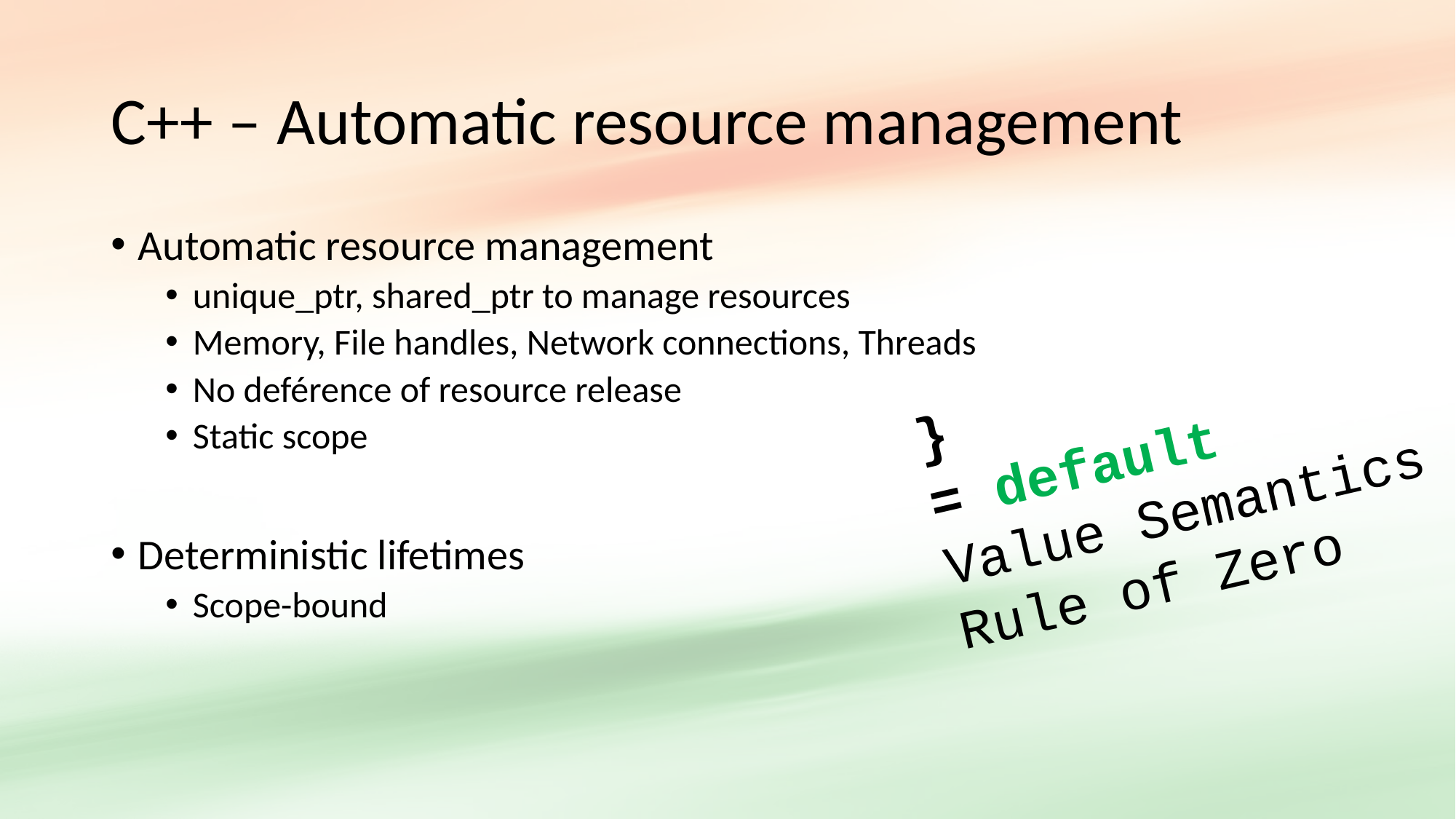

# C++ – Automatic resource management
Automatic resource management
unique_ptr, shared_ptr to manage resources
Memory, File handles, Network connections, Threads
No deférence of resource release
Static scope

Deterministic lifetimes
Scope-bound

}
= default
Value Semantics
Rule of Zero